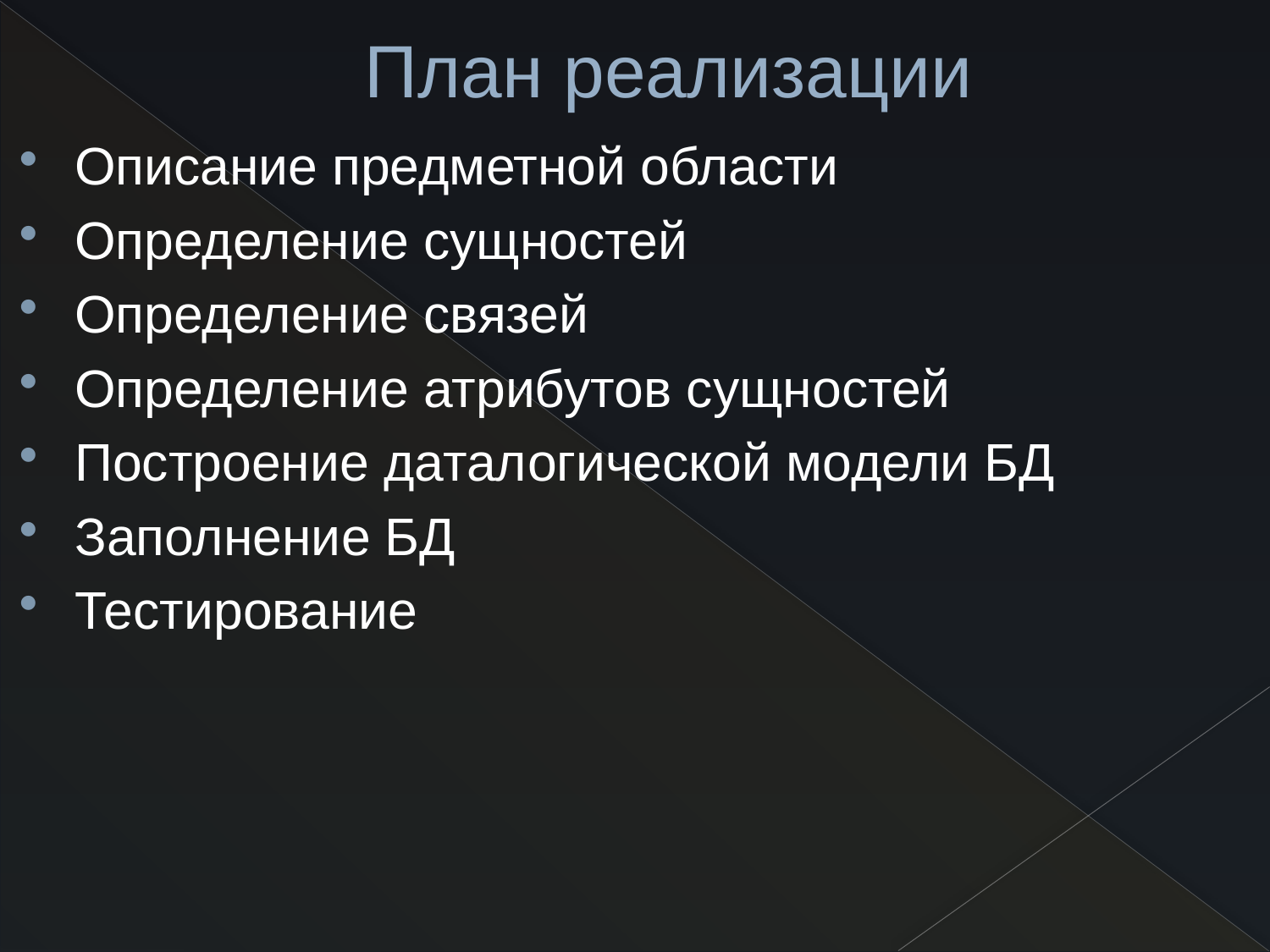

# План реализации
Описание предметной области
Определение сущностей
Определение связей
Определение атрибутов сущностей
Построение даталогической модели БД
Заполнение БД
Тестирование